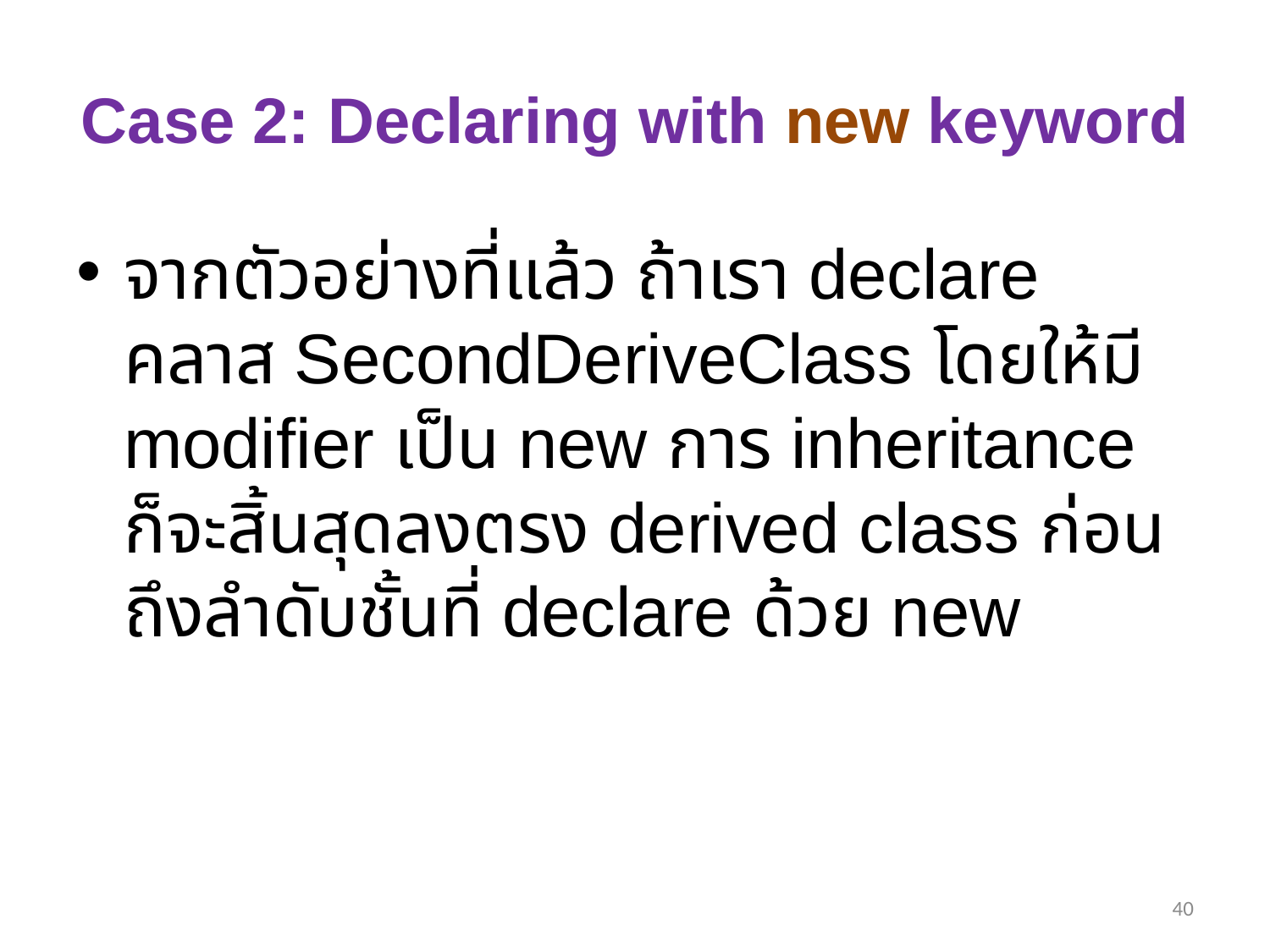

# Case 2: Declaring with new keyword
จากตัวอย่างที่แล้ว ถ้าเรา declare คลาส SecondDeriveClass โดยให้มี modifier เป็น new การ inheritance ก็จะสิ้นสุดลงตรง derived class ก่อนถึงลำดับชั้นที่ declare ด้วย new
40